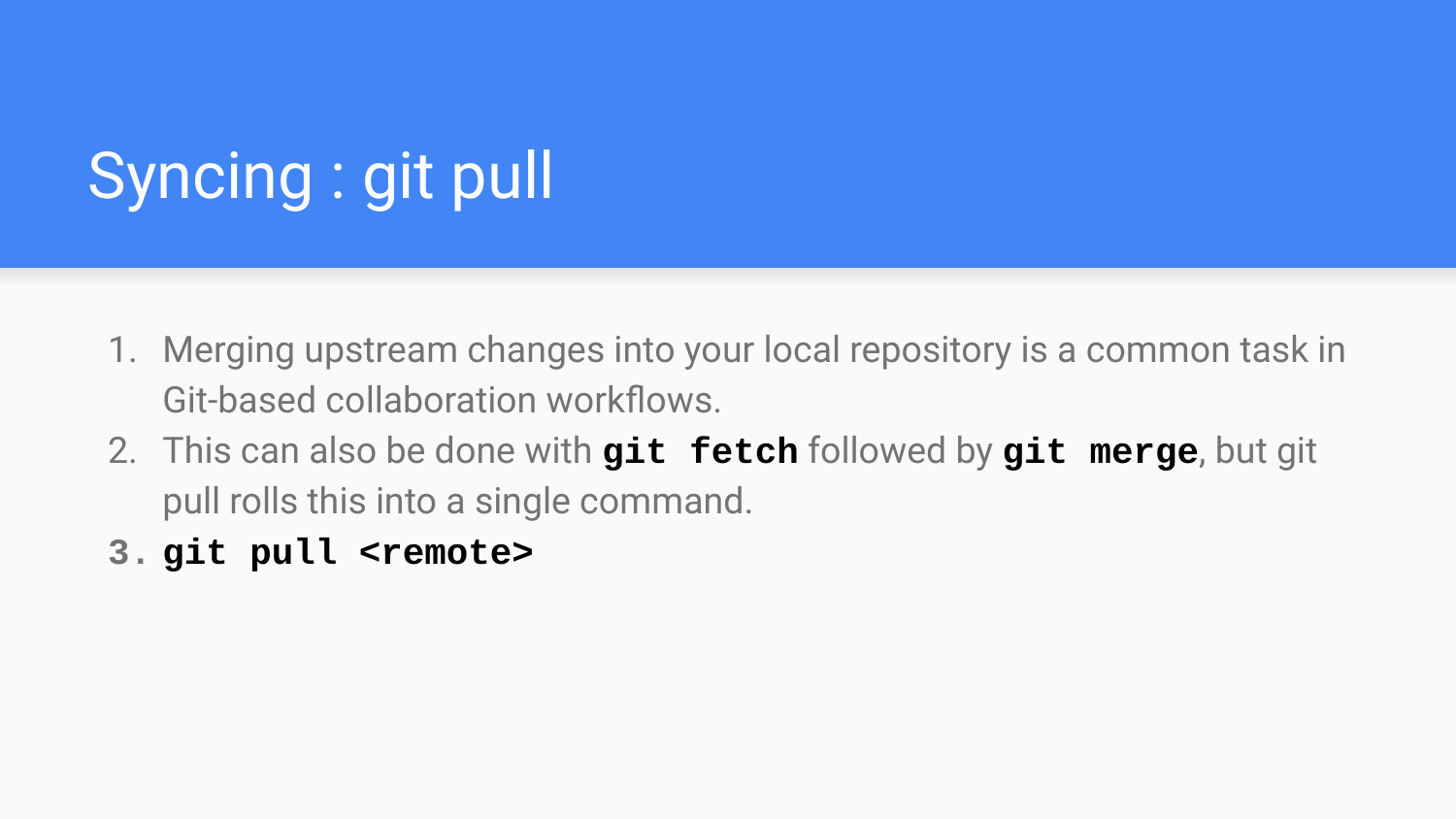

# Syncing : git pull
Merging upstream changes into your local repository is a common task in Git-based collaboration workflows.
This can also be done with git fetch followed by git merge, but git pull rolls this into a single command.
git pull <remote>